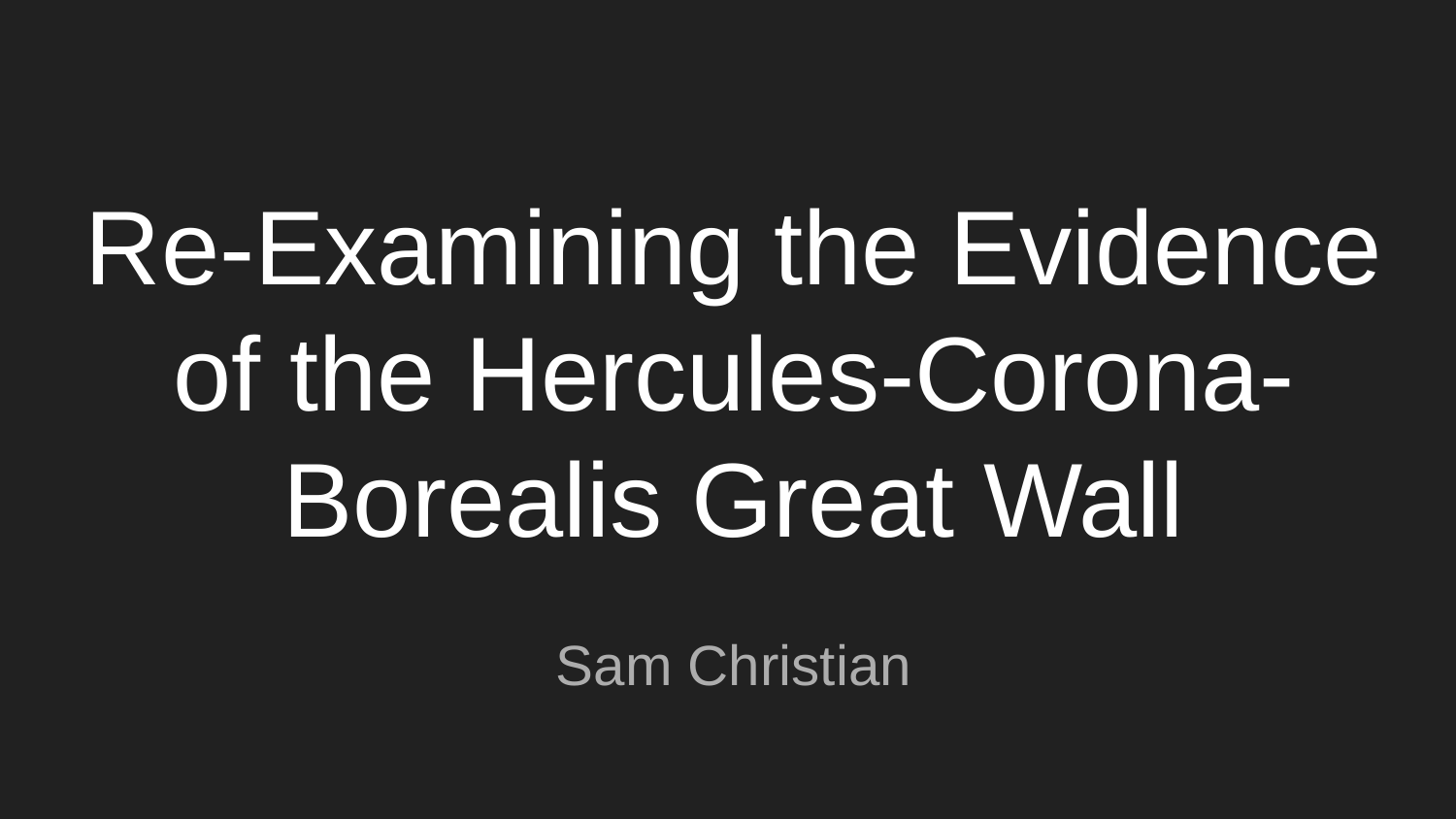

# Re-Examining the Evidence of the Hercules-Corona-Borealis Great Wall
Sam Christian